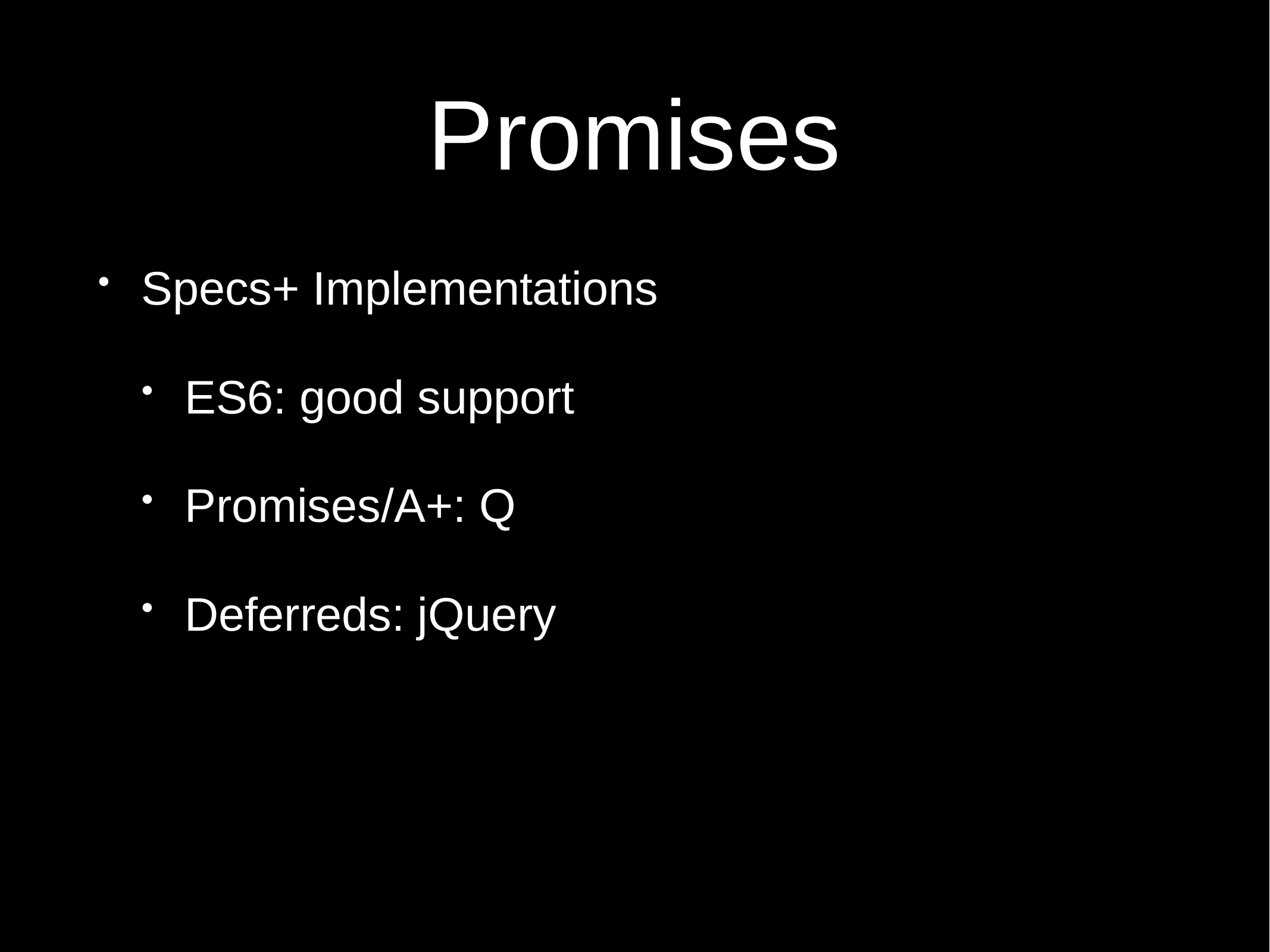

# Promises
Specs+ Implementations
ES6: good support
Promises/A+: Q
Deferreds: jQuery